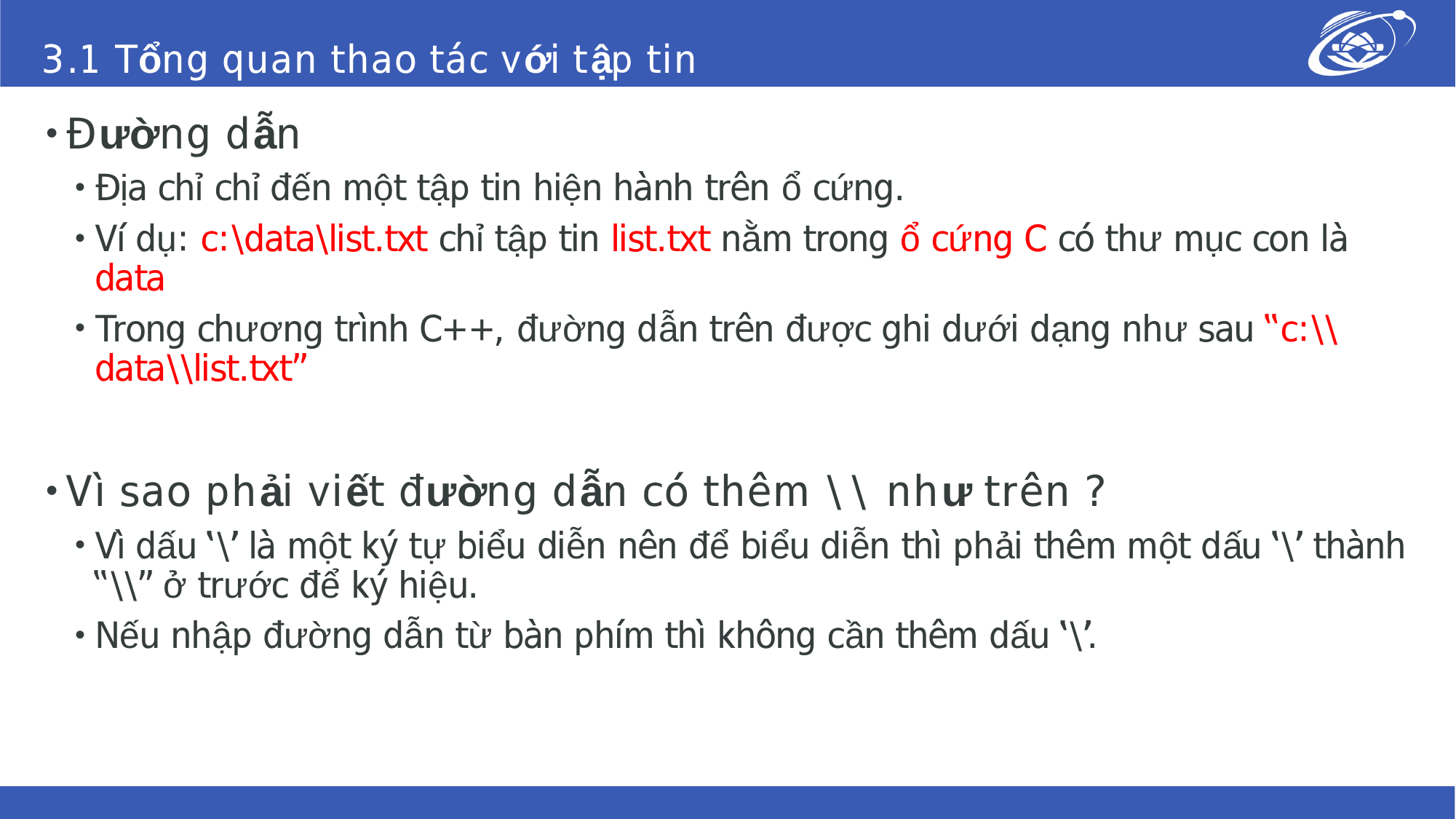

# 3.1 Tổng quan thao tác với tập tin
Đường dẫn
Địa chỉ chỉ đến một tập tin hiện hành trên ổ cứng.
Ví dụ: c:\data\list.txt chỉ tập tin list.txt nằm trong ổ cứng C có thư mục con là data
Trong chương trình C++, đường dẫn trên được ghi dưới dạng như sau “c:\\data\\list.txt”

Vì sao phải viết đường dẫn có thêm \\ như trên ?
Vì dấu ‘\’ là một ký tự biểu diễn nên để biểu diễn thì phải thêm một dấu ‘\’ thành “\\” ở trước để ký hiệu.
Nếu nhập đường dẫn từ bàn phím thì không cần thêm dấu ‘\’.